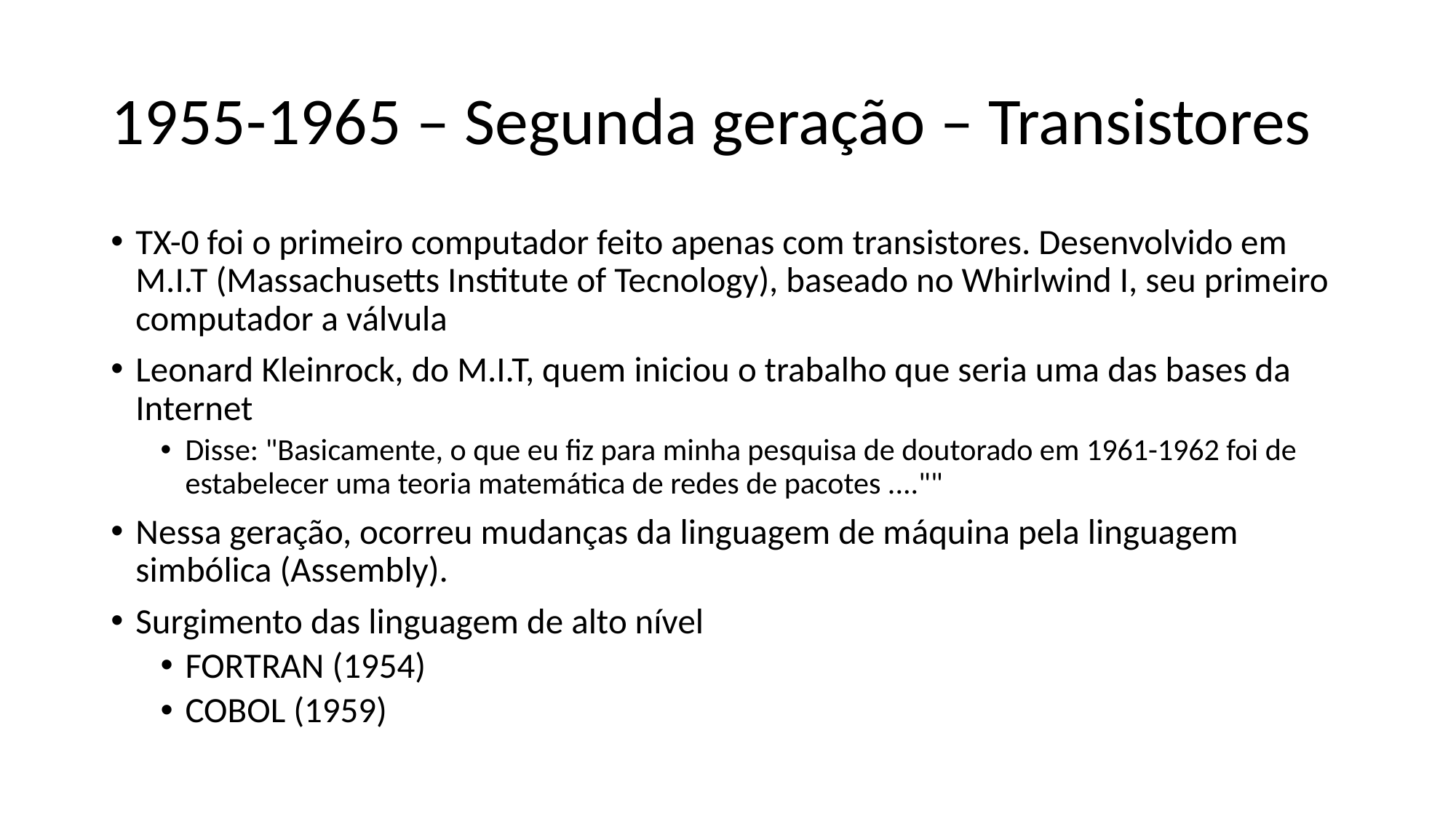

# 1955-1965 – Segunda geração – Transistores
TX-0 foi o primeiro computador feito apenas com transistores. Desenvolvido em M.I.T (Massachusetts Institute of Tecnology), baseado no Whirlwind I, seu primeiro computador a válvula
Leonard Kleinrock, do M.I.T, quem iniciou o trabalho que seria uma das bases da Internet
Disse: "Basicamente, o que eu fiz para minha pesquisa de doutorado em 1961-1962 foi de estabelecer uma teoria matemática de redes de pacotes ....""
Nessa geração, ocorreu mudanças da linguagem de máquina pela linguagem simbólica (Assembly).
Surgimento das linguagem de alto nível
FORTRAN (1954)
COBOL (1959)